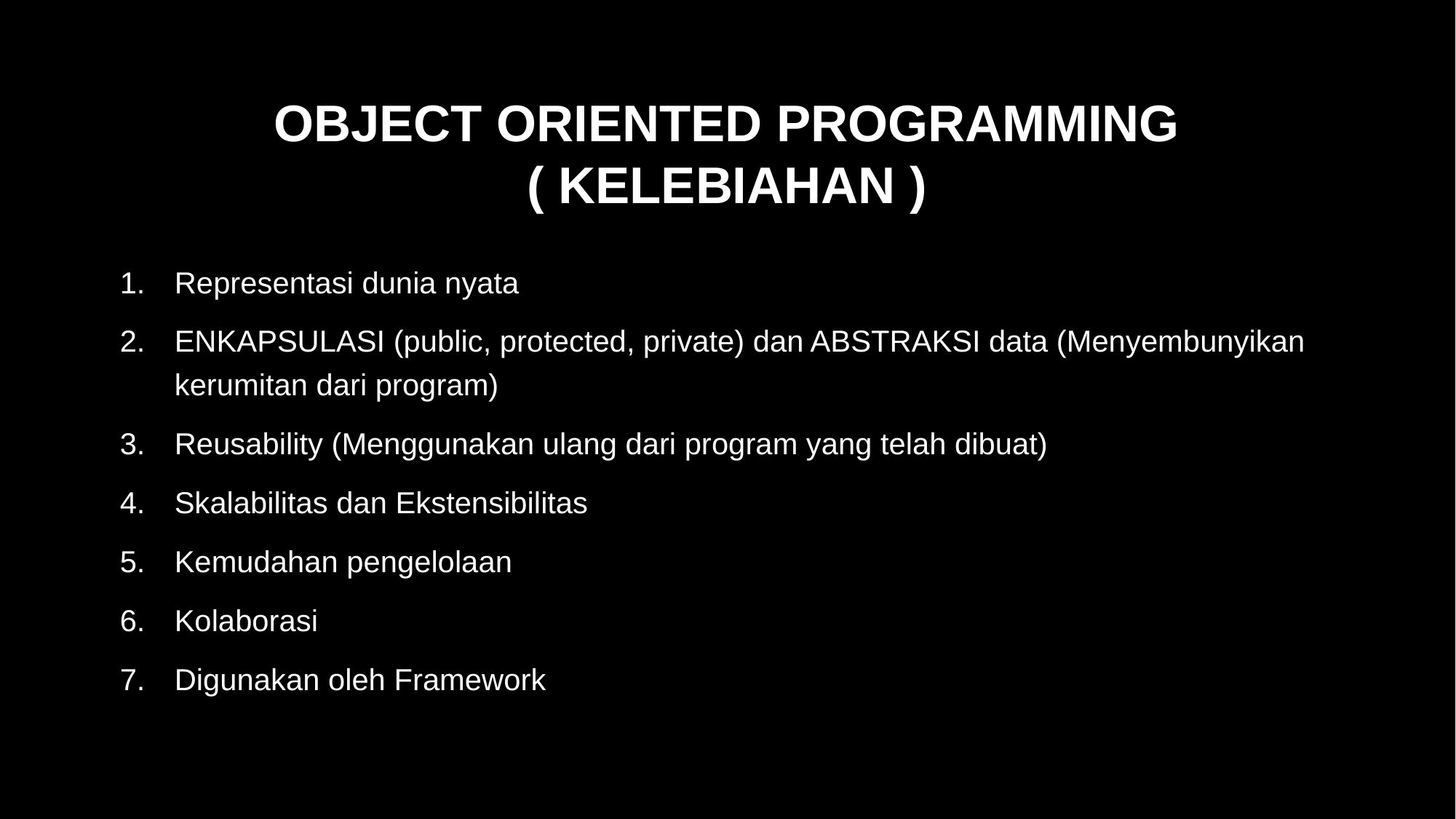

# OBJECT ORIENTED PROGRAMMING ( KELEBIAHAN )
Representasi dunia nyata
ENKAPSULASI (public, protected, private) dan ABSTRAKSI data (Menyembunyikan kerumitan dari program)
Reusability (Menggunakan ulang dari program yang telah dibuat)
Skalabilitas dan Ekstensibilitas
Kemudahan pengelolaan
Kolaborasi
Digunakan oleh Framework